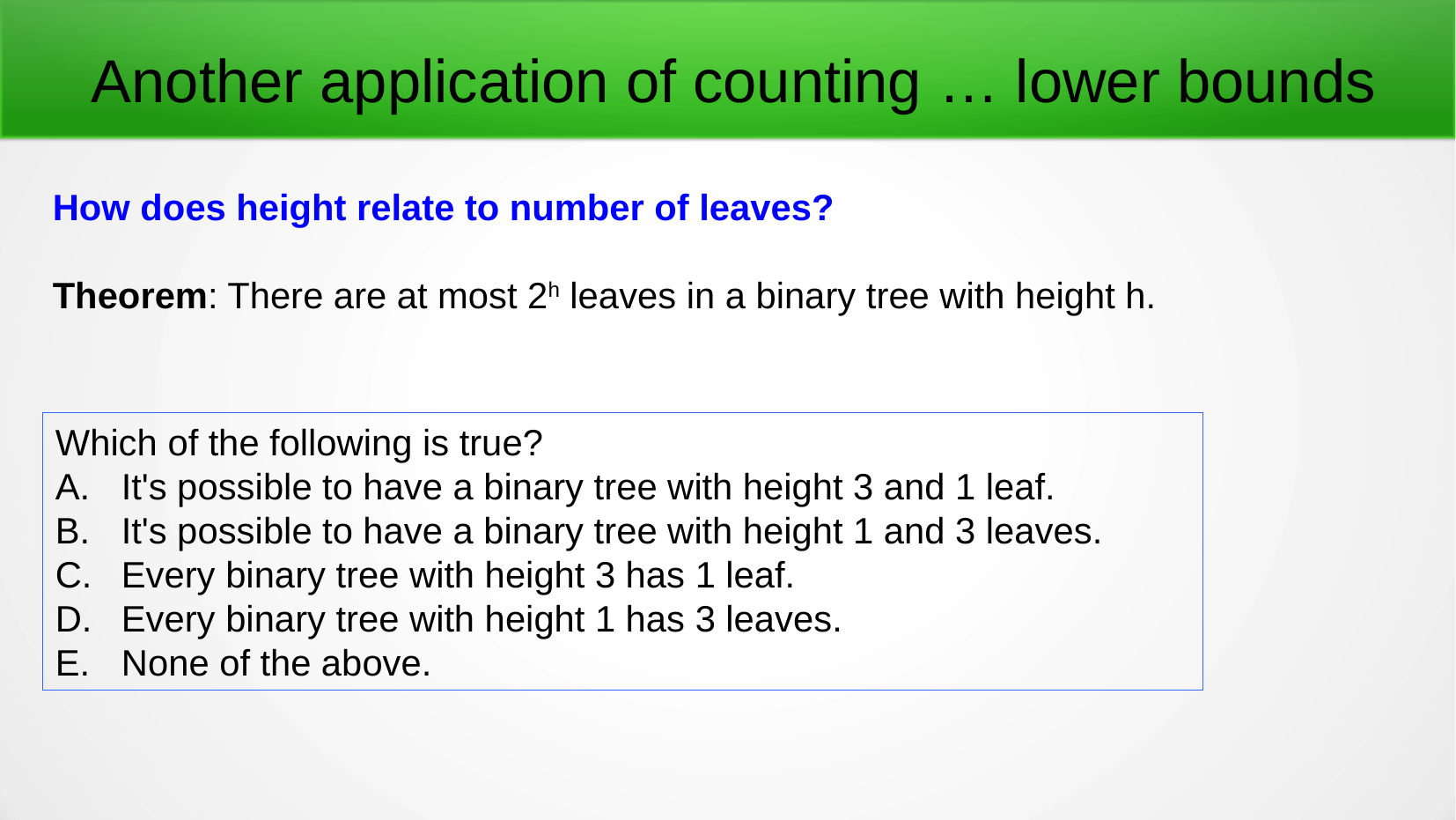

Another application of counting … lower bounds
How does height relate to number of leaves?

Theorem: There are at most 2h leaves in a binary tree with height h.

Which of the following is true?
It's possible to have a binary tree with height 3 and 1 leaf.
It's possible to have a binary tree with height 1 and 3 leaves.
Every binary tree with height 3 has 1 leaf.
Every binary tree with height 1 has 3 leaves.
None of the above.